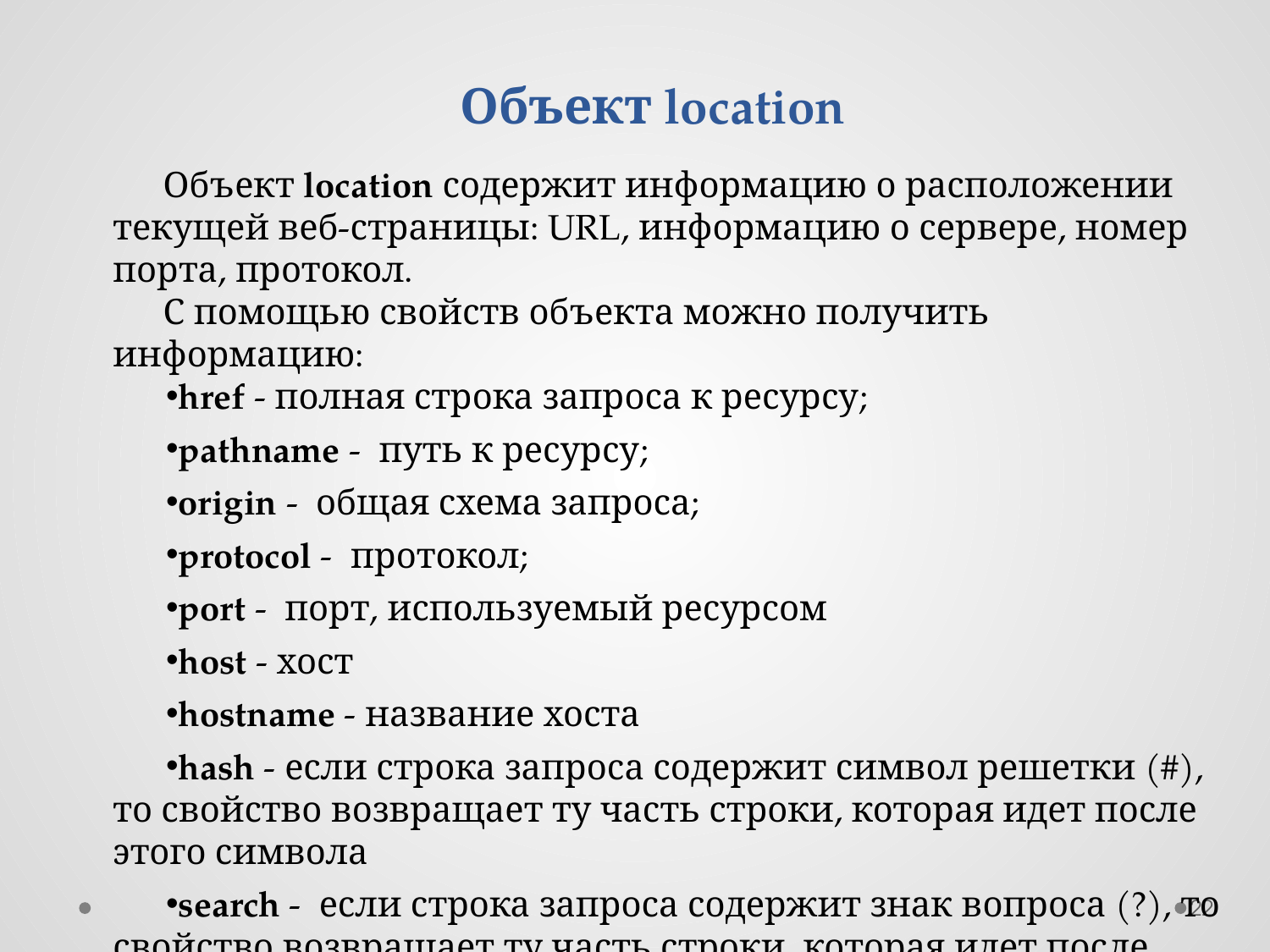

Объект location
Объект location содержит информацию о расположении текущей веб-страницы: URL, информацию о сервере, номер порта, протокол.
С помощью свойств объекта можно получить информацию:
href - полная строка запроса к ресурсу;
pathname -  путь к ресурсу;
origin -  общая схема запроса;
protocol -  протокол;
port -  порт, используемый ресурсом
host - хост
hostname - название хоста
hash - если строка запроса содержит символ решетки (#), то свойство возвращает ту часть строки, которая идет после этого символа
search -  если строка запроса содержит знак вопроса (?), то свойство возвращает ту часть строки, которая идет после знака
22